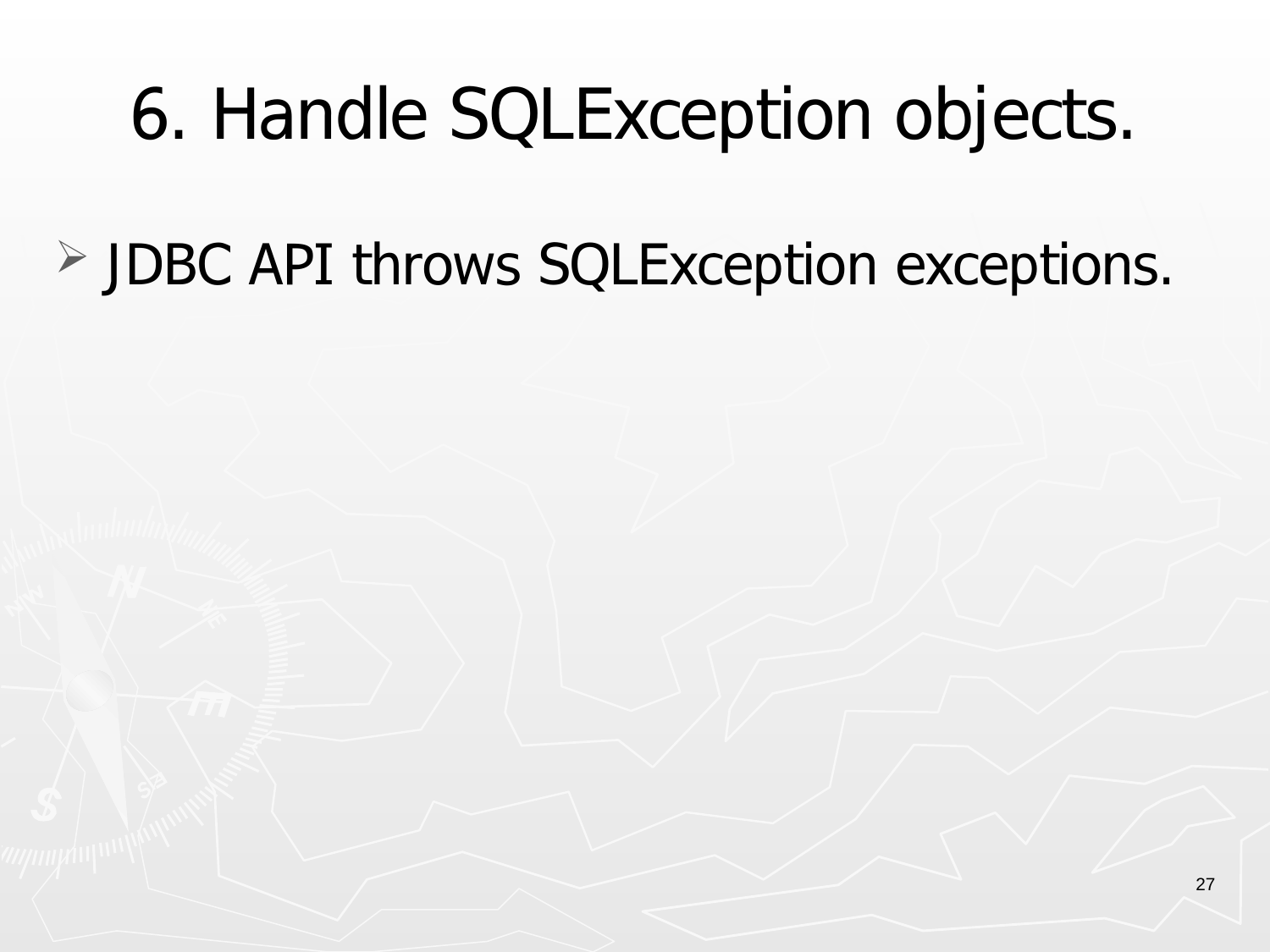

# 6. Handle SQLException objects.
JDBC API throws SQLException exceptions.

27